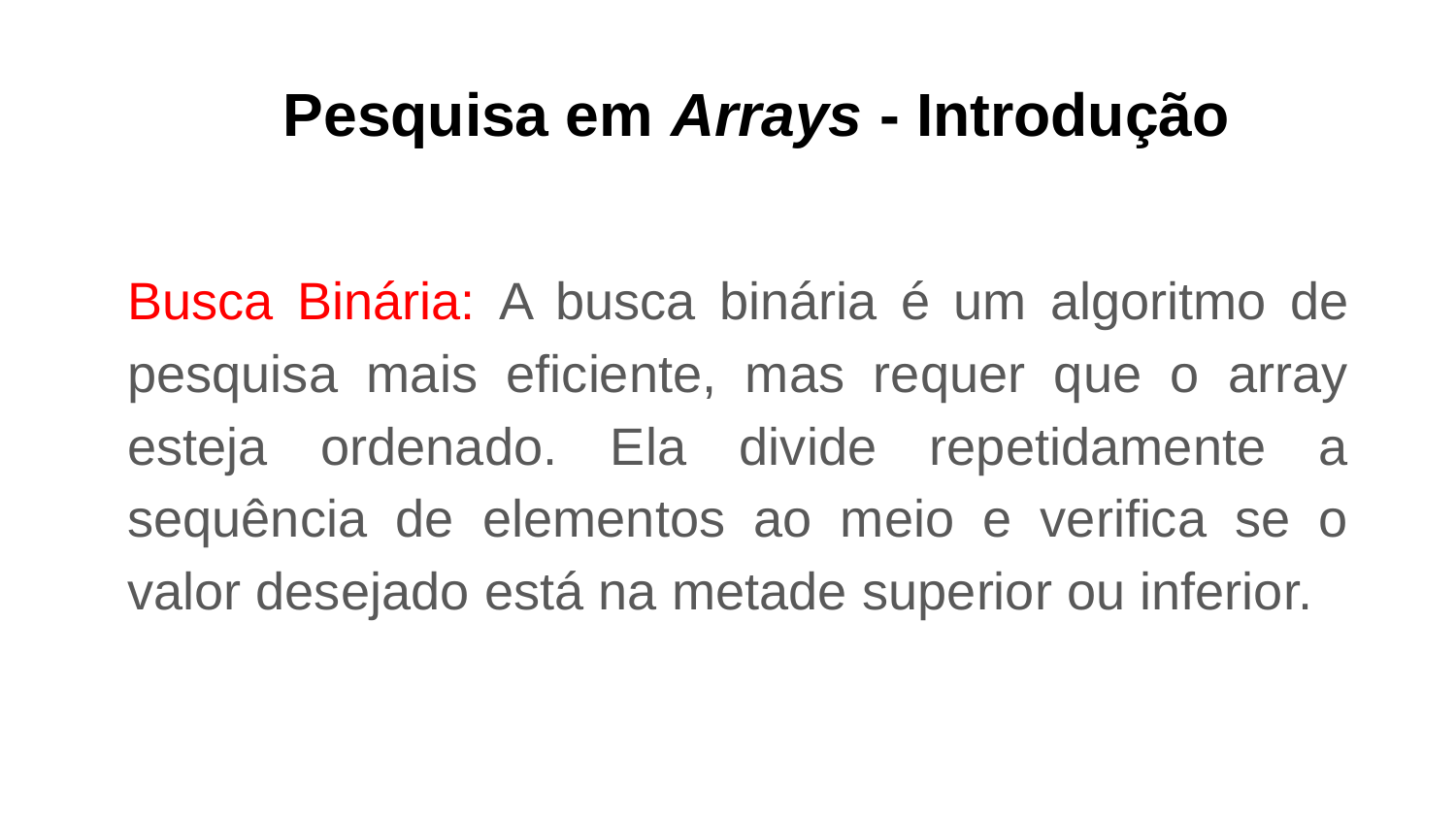

Pesquisa em Arrays - Introdução
Busca Binária: A busca binária é um algoritmo de pesquisa mais eficiente, mas requer que o array esteja ordenado. Ela divide repetidamente a sequência de elementos ao meio e verifica se o valor desejado está na metade superior ou inferior.